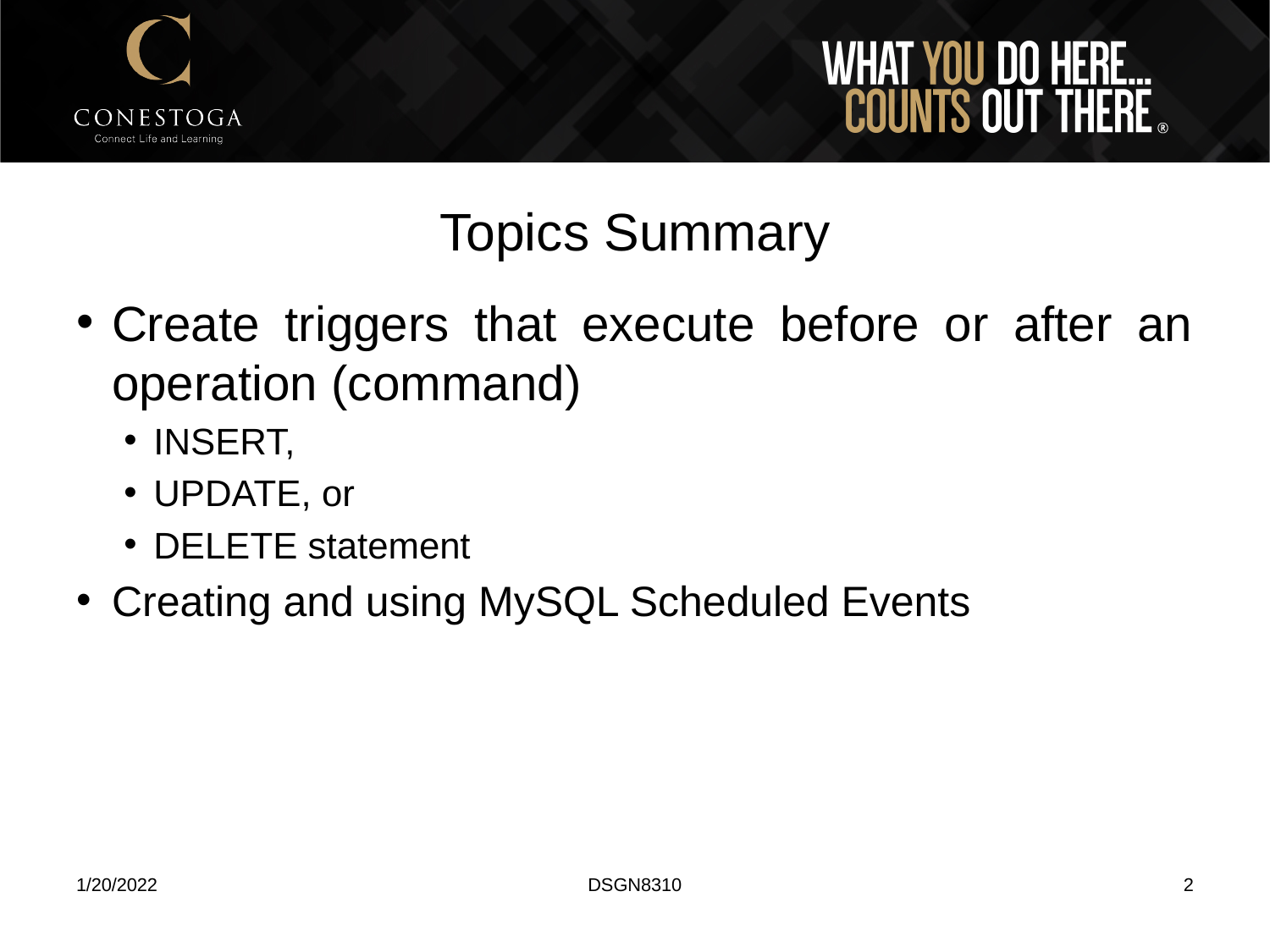

# Topics Summary
Create triggers that execute before or after an operation (command)
INSERT,
UPDATE, or
DELETE statement
Creating and using MySQL Scheduled Events
1/20/2022
DSGN8310
2